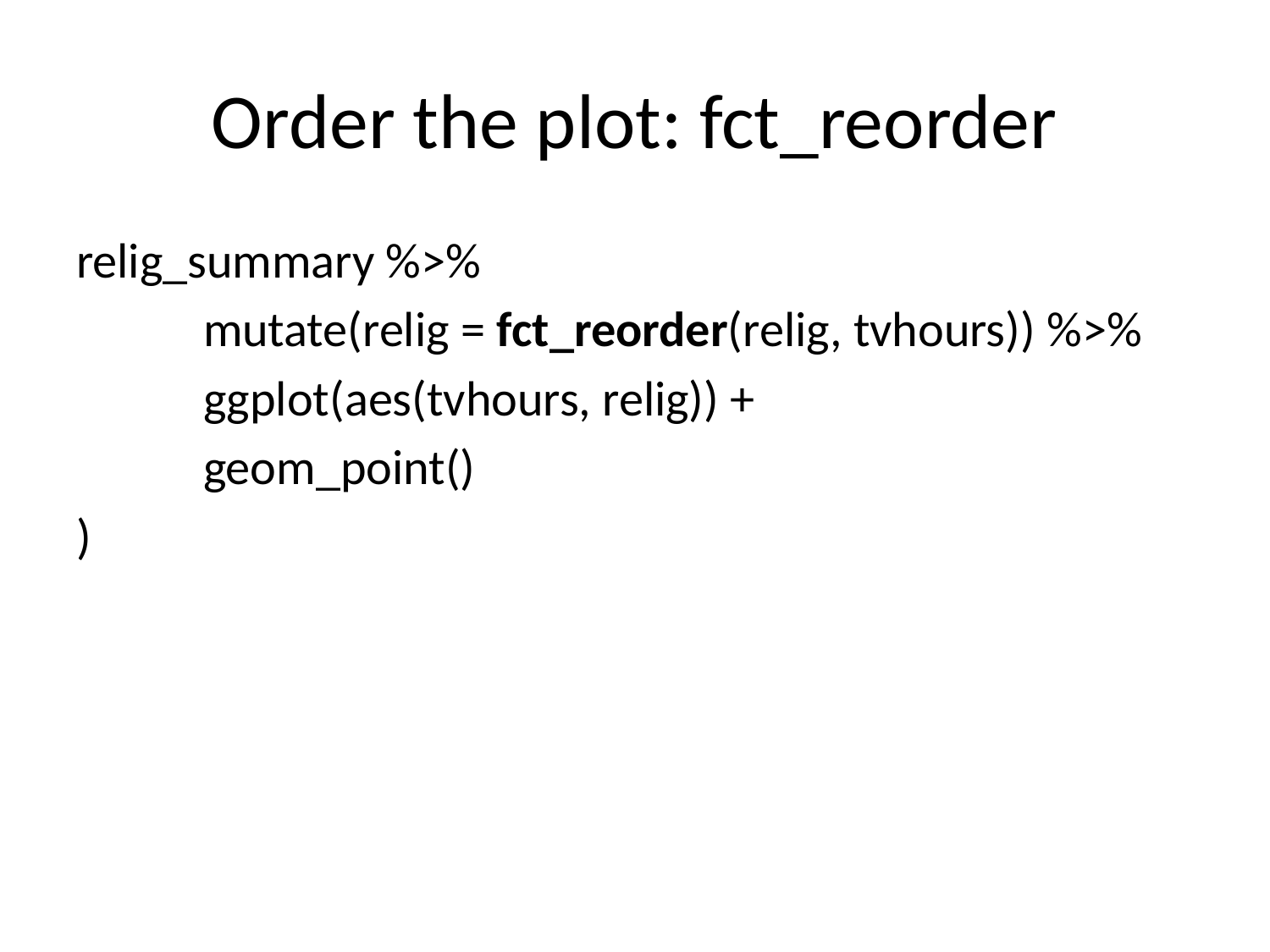

# Order the plot: fct_reorder
relig_summary %>%
	mutate(relig = fct_reorder(relig, tvhours)) %>%
	ggplot(aes(tvhours, relig)) +
	geom_point()
)